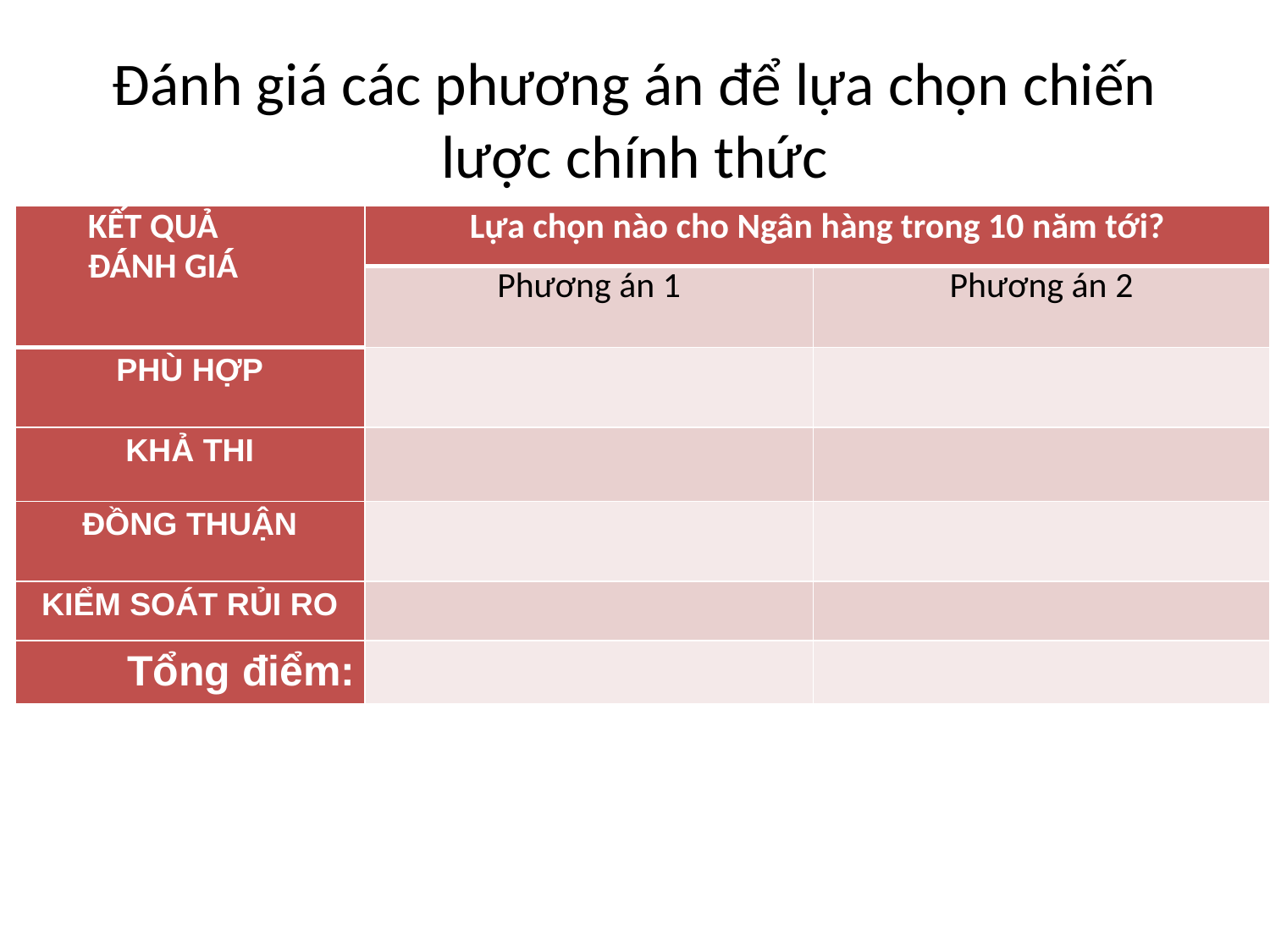

# Đánh giá các phương án để lựa chọn chiến lược chính thức
| KẾT QUẢ ĐÁNH GIÁ | Lựa chọn nào cho Ngân hàng trong 10 năm tới? |  |
| --- | --- | --- |
|  | Phương án 1 | Phương án 2 |
| PHÙ HỢP |  |  |
| KHẢ THI |  |  |
| ĐỒNG THUẬN |  |  |
| KIỂM SOÁT RỦI RO |  |  |
| Tổng điểm: |  |  |